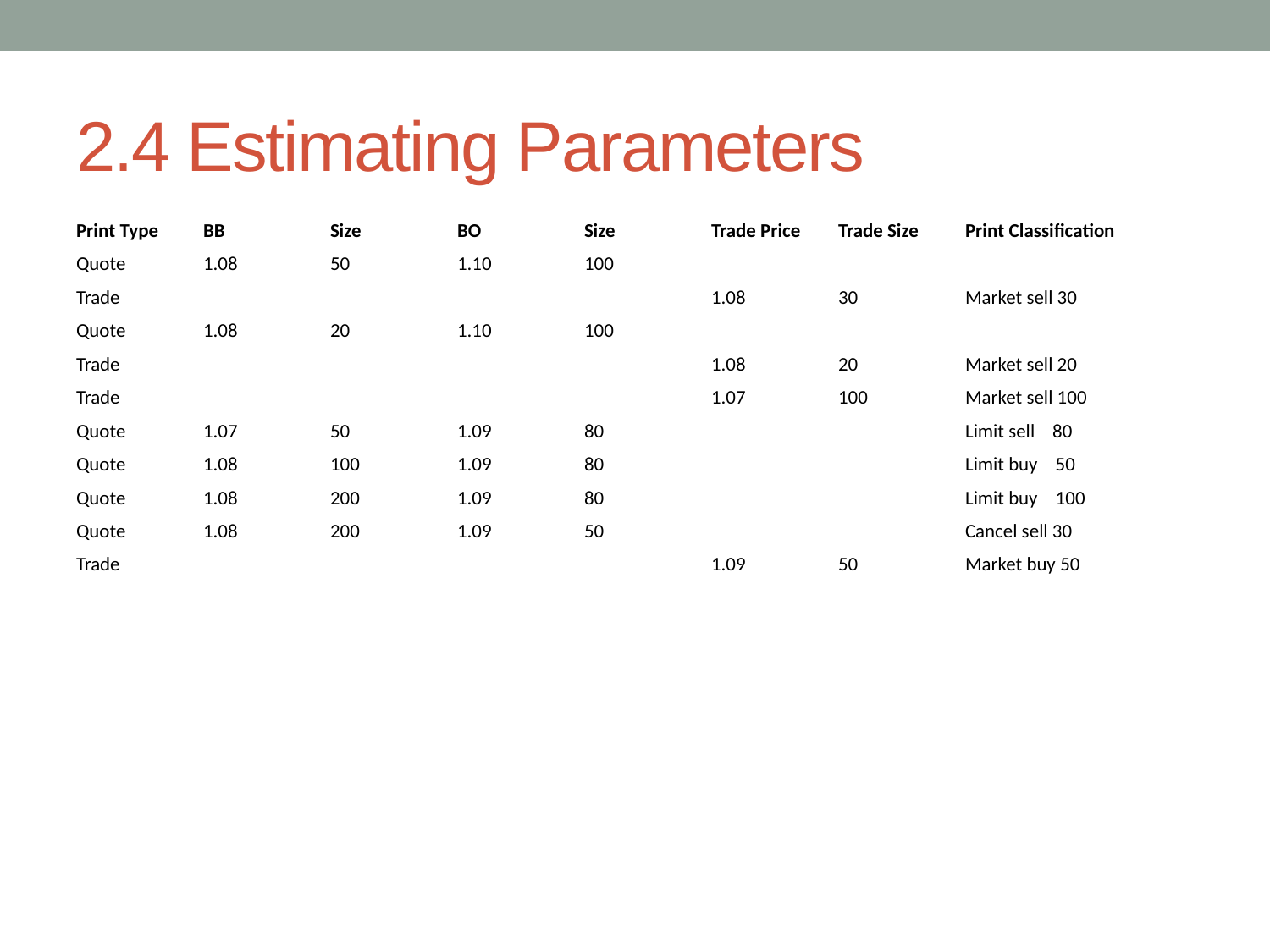

# 2.4 Estimating Parameters
Print Type	BB    	Size	BO	Size	Trade Price	Trade Size	Print Classification
Quote 	1.08 	50	1.10	100
Trade					1.08 	30	Market sell 30
Quote	1.08	20	1.10	100
Trade					1.08	20	Market sell 20
Trade					1.07 	100	Market sell 100
Quote	1.07	50	1.09	80			Limit sell    80
Quote	1.08	100	1.09	80			Limit buy    50
Quote	1.08	200	1.09	80			Limit buy    100
Quote	1.08	200	1.09	50			Cancel sell 30
Trade					1.09	50	Market buy 50